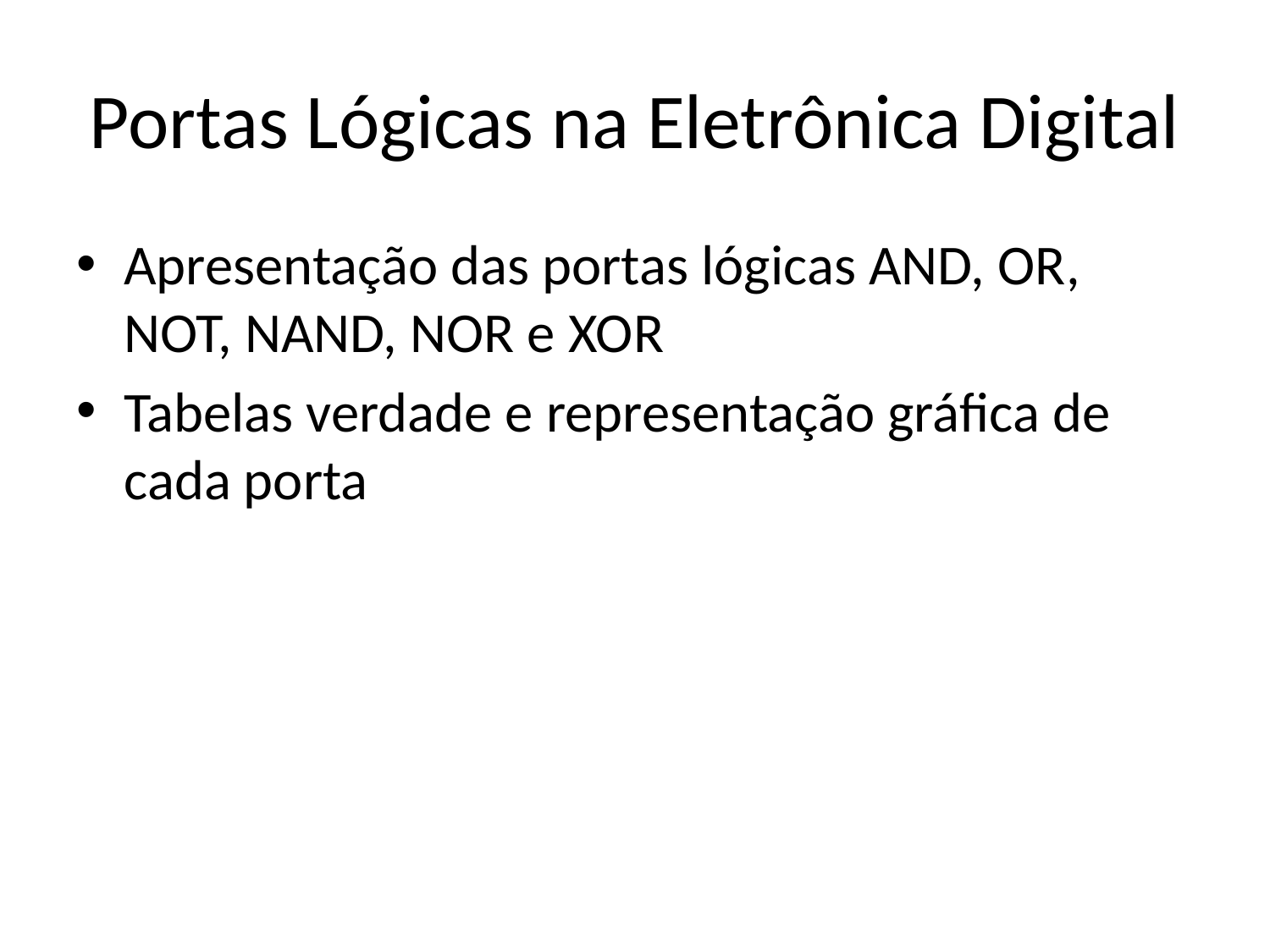

# Portas Lógicas na Eletrônica Digital
Apresentação das portas lógicas AND, OR, NOT, NAND, NOR e XOR
Tabelas verdade e representação gráfica de cada porta